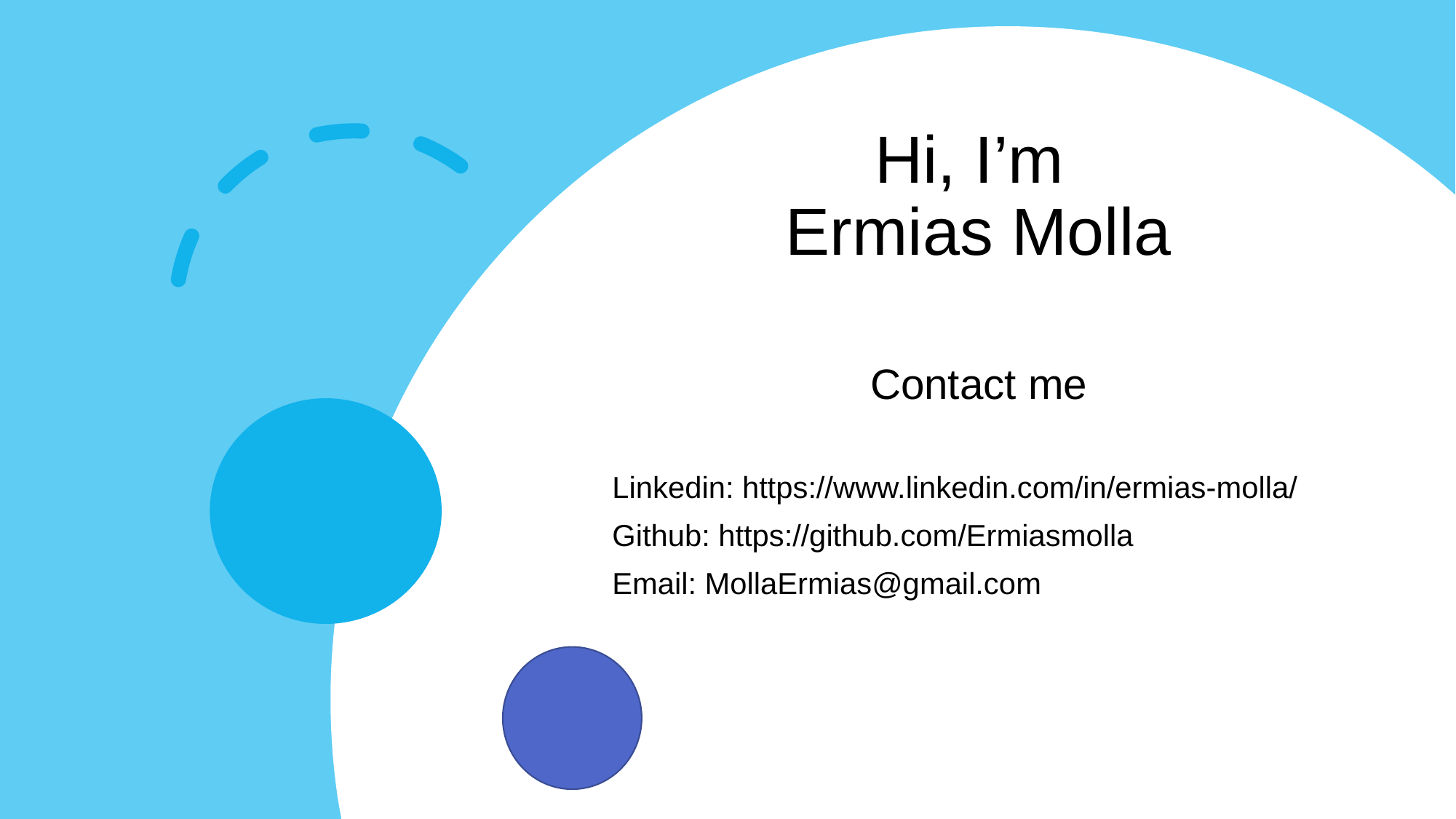

# Hi, I’m Ermias Molla
Contact me

Linkedin: https://www.linkedin.com/in/ermias-molla/
Github: https://github.com/Ermiasmolla
Email: MollaErmias@gmail.com